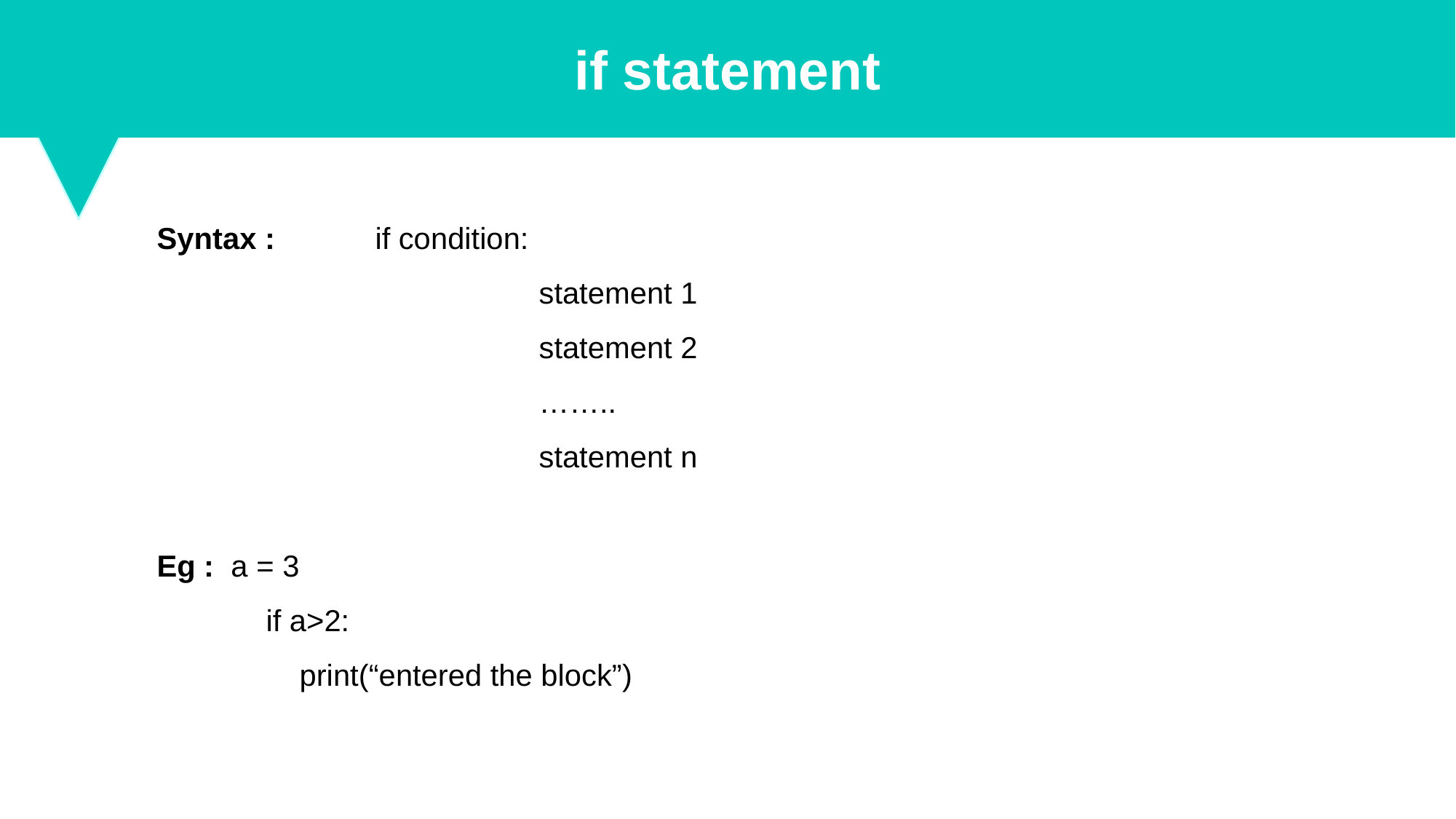

if statement

Syntax : 	if condition:
			statement 1
			statement 2
			……..
			statement n

Eg :  a = 3
	if a>2:
	    print(“entered the block”)